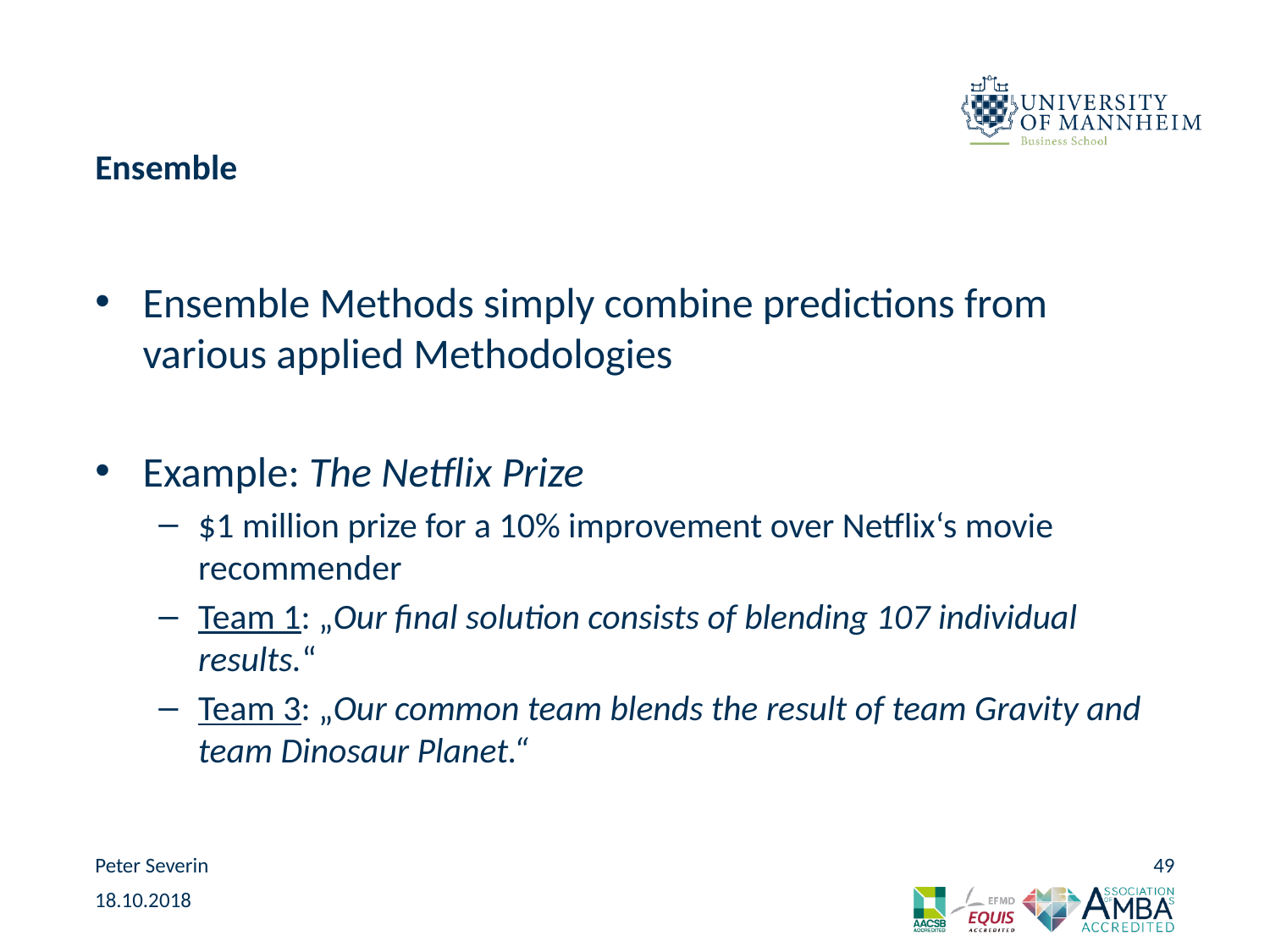

# Ensemble
Ensemble Methods simply combine predictions from various applied Methodologies

Example: The Netflix Prize
$1 million prize for a 10% improvement over Netflix‘s movie recommender
Team 1: „Our final solution consists of blending 107 individual results.“
Team 3: „Our common team blends the result of team Gravity and team Dinosaur Planet.“

Peter Severin
49
18.10.2018